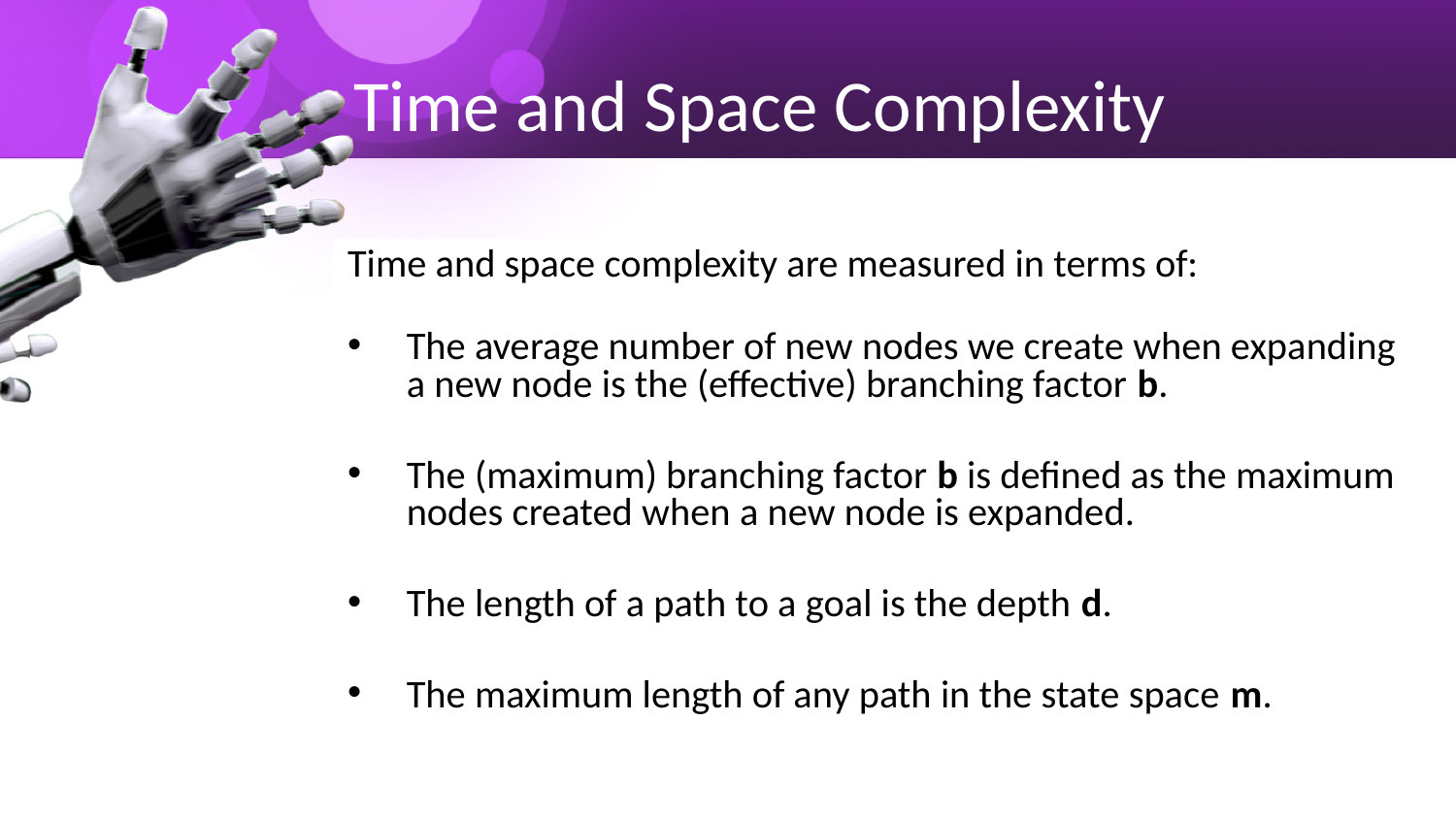

# Time and Space Complexity
Time and space complexity are measured in terms of:

The average number of new nodes we create when expanding a new node is the (effective) branching factor b.

The (maximum) branching factor b is defined as the maximum nodes created when a new node is expanded.

The length of a path to a goal is the depth d.

The maximum length of any path in the state space m.